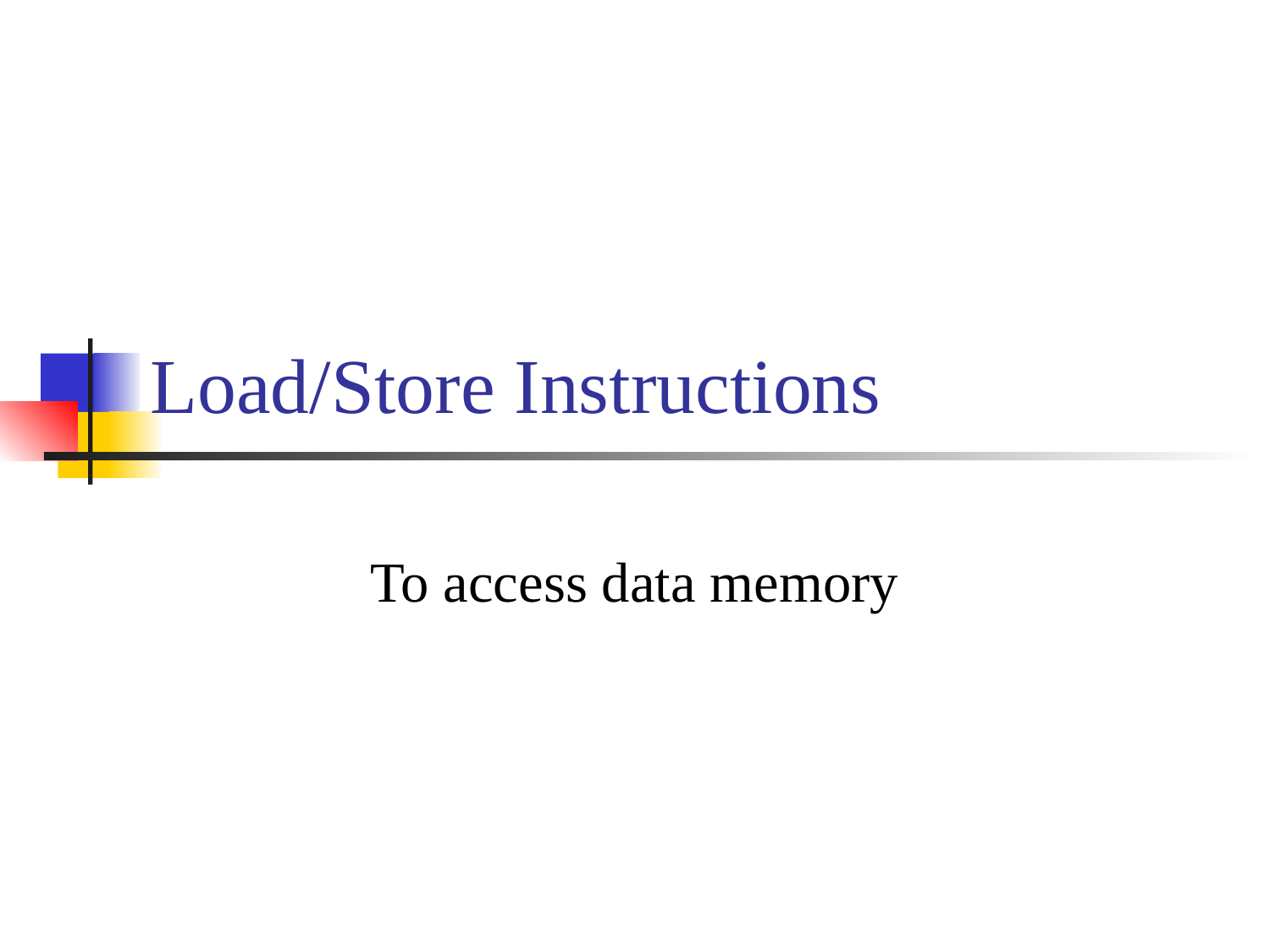

# Load/Store Instructions
To access data memory